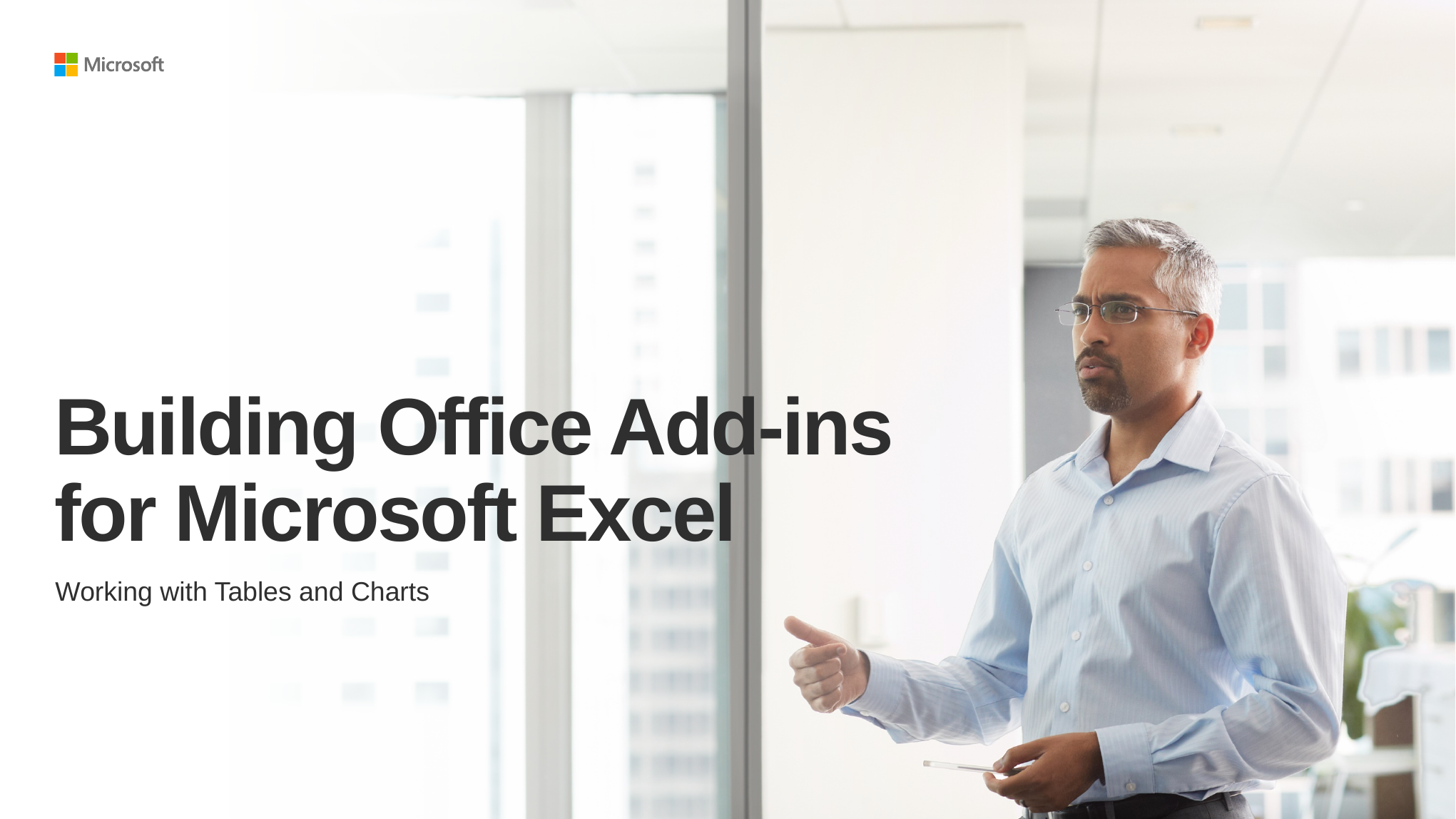

# Building Office Add-ins for Microsoft Excel
Working with Tables and Charts